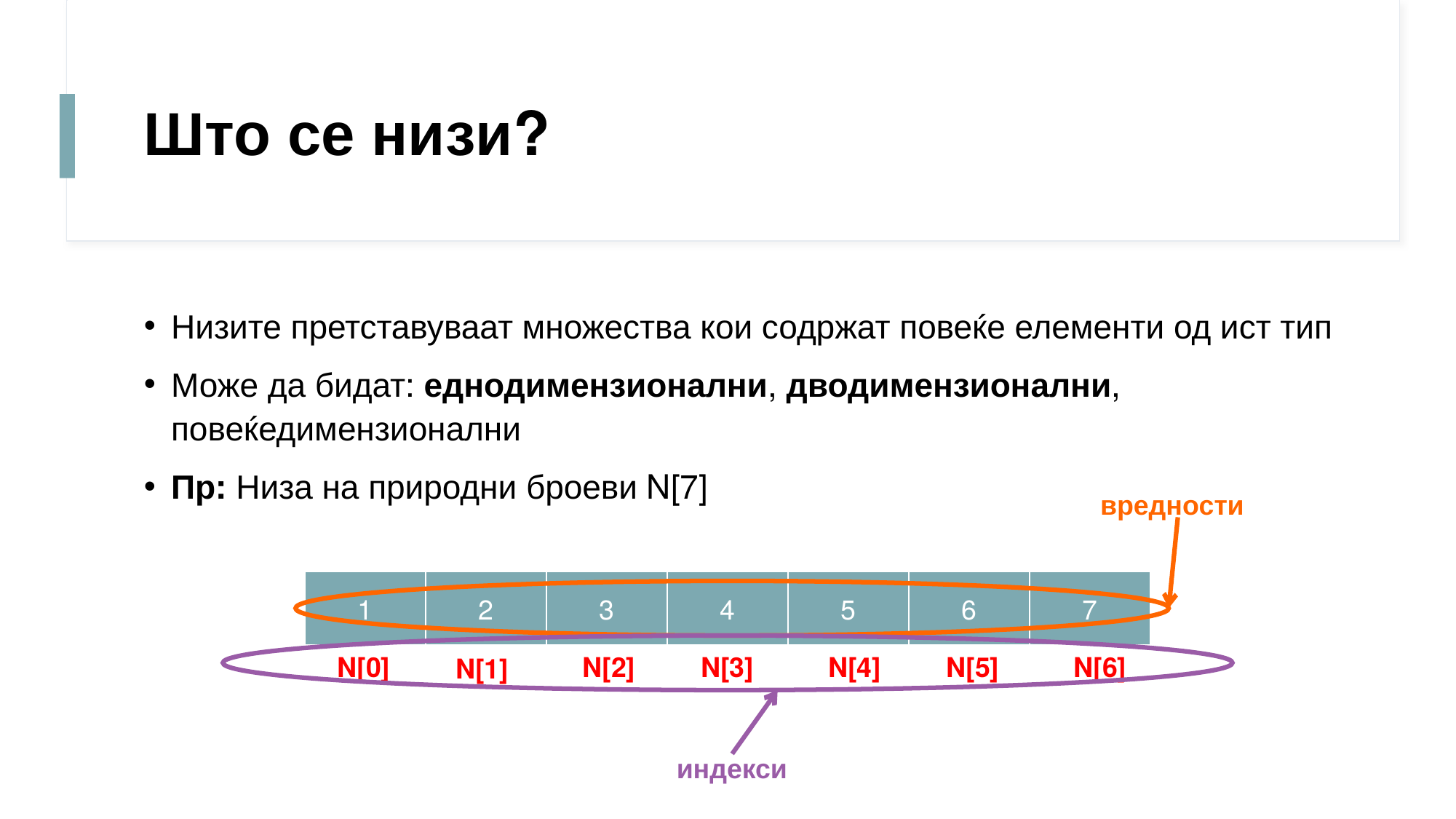

# Што се низи?
Низите претставуваат множества кои содржат повеќе елементи од ист тип
Може да бидат: еднодимензионални, дводимензионални, повеќедимензионални
Пр: Низа на природни броеви N[7]
вредности
| 1 | 2 | 3 | 4 | 5 | 6 | 7 |
| --- | --- | --- | --- | --- | --- | --- |

N[0]
N[2]
N[3]
N[4]
N[5]
N[6]
N[1]
индекси